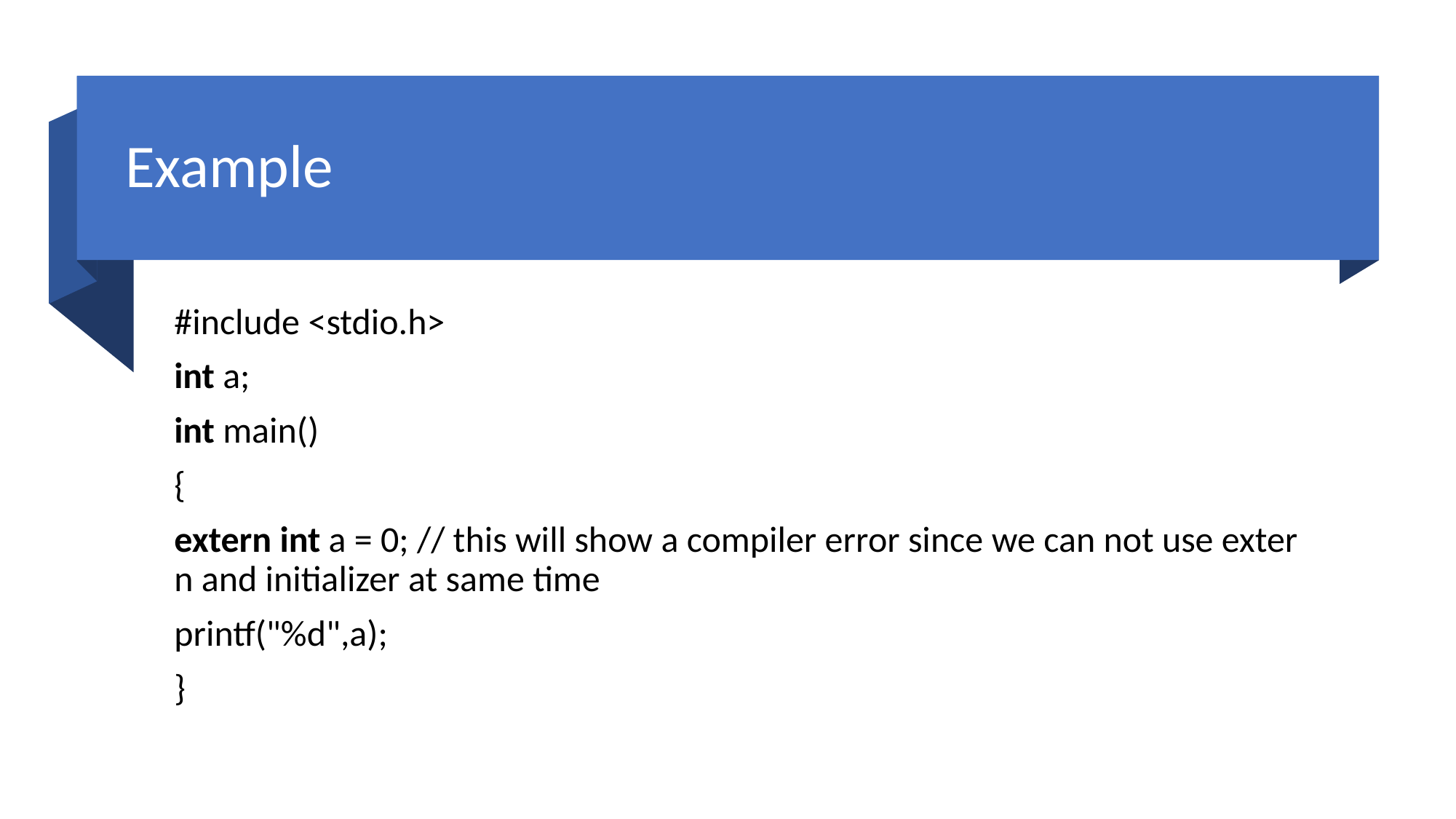

# Example

#include <stdio.h>
int a;
int main()
{
extern int a = 0; // this will show a compiler error since we can not use extern and initializer at same time
printf("%d",a);
}